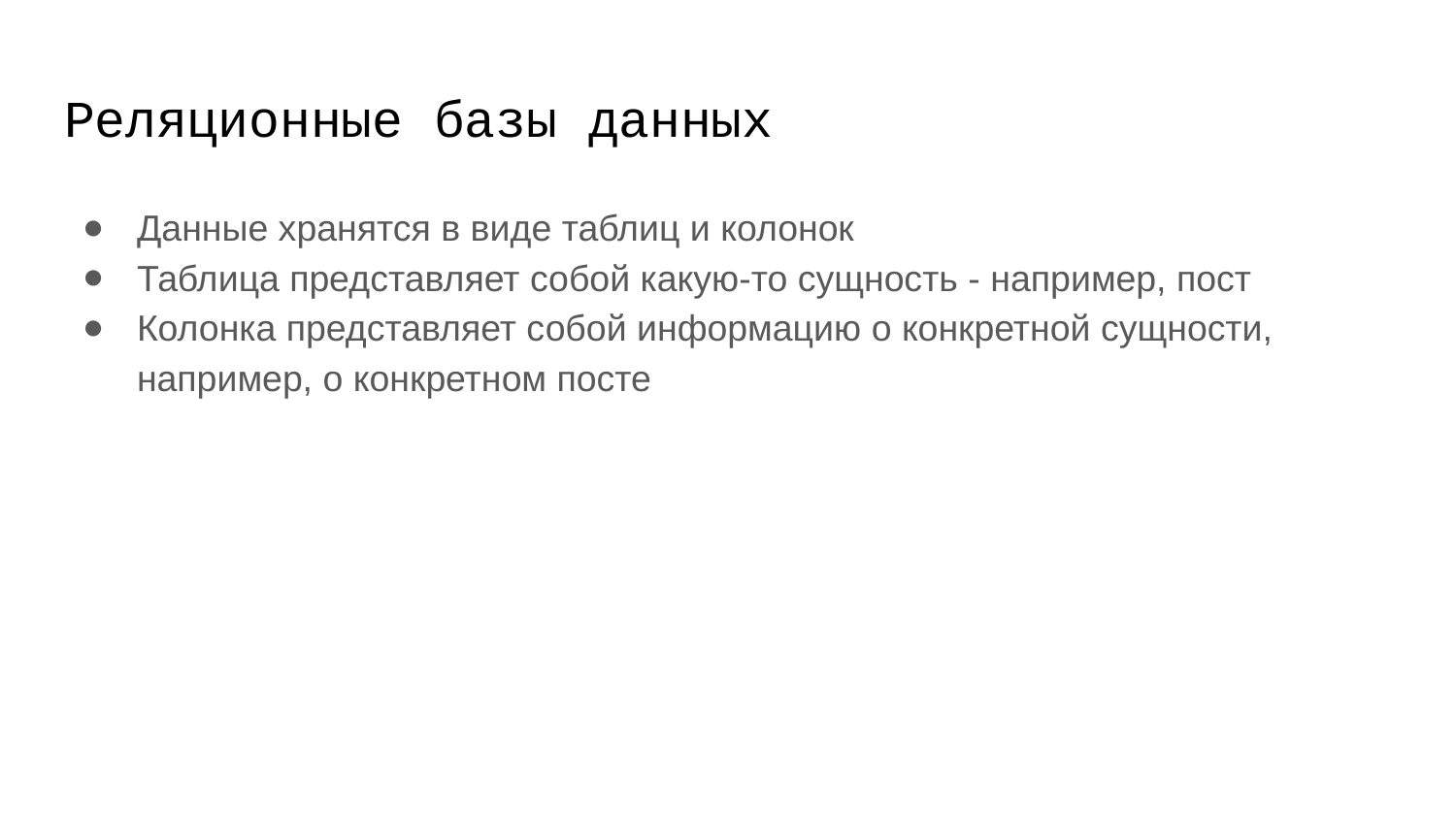

# Реляционные базы данных

Данные хранятся в виде таблиц и колонок
Таблица представляет собой какую-то сущность - например, пост
Колонка представляет собой информацию о конкретной сущности, например, о конкретном посте